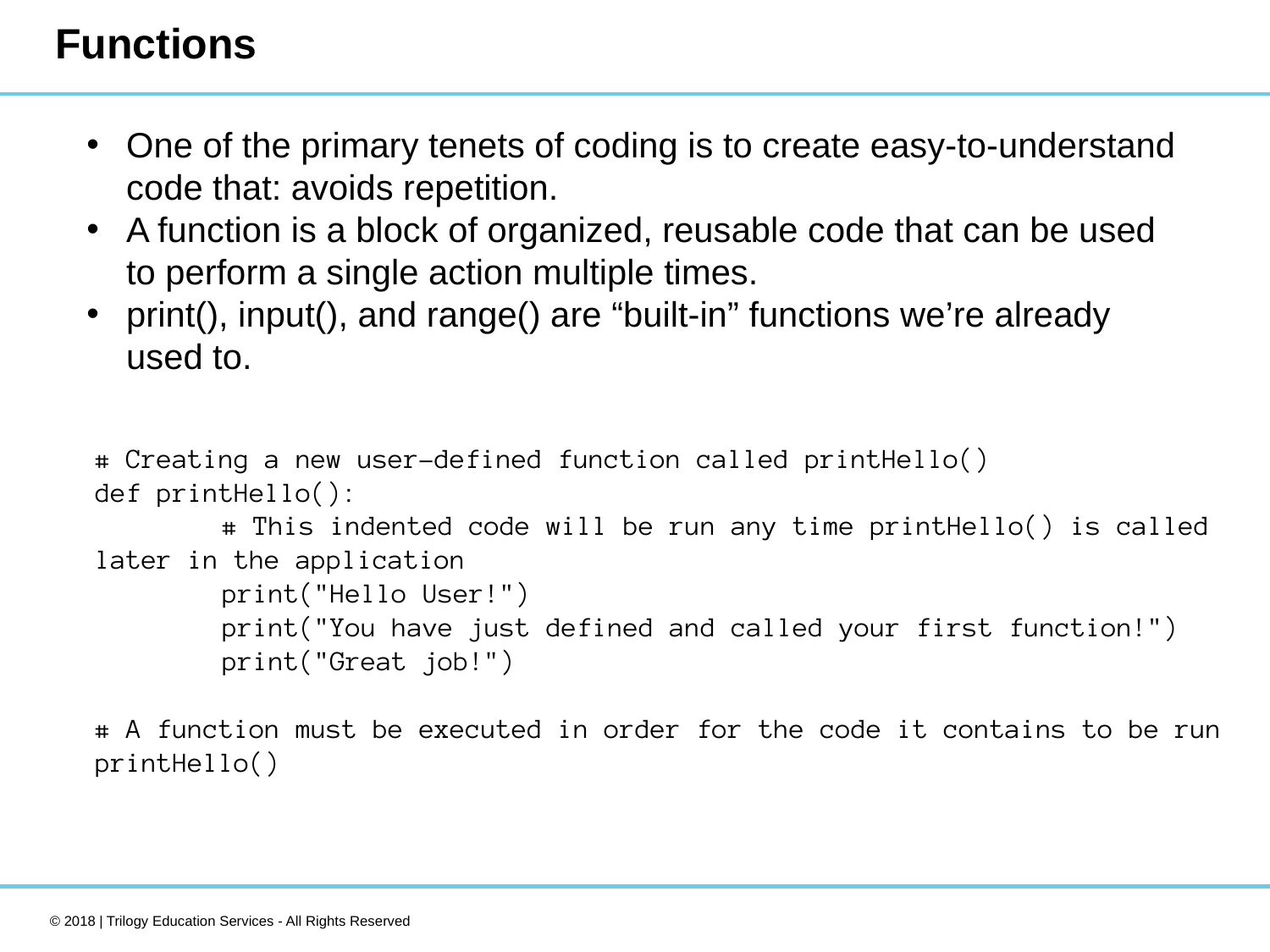

# Functions
One of the primary tenets of coding is to create easy-to-understand code that: avoids repetition.
A function is a block of organized, reusable code that can be used to perform a single action multiple times.
print(), input(), and range() are “built-in” functions we’re already used to.
# Creating a new user-defined function called printHello()
def printHello():
	# This indented code will be run any time printHello() is called later in the application
	print("Hello User!")
	print("You have just defined and called your first function!")
	print("Great job!")

# A function must be executed in order for the code it contains to be run
printHello()